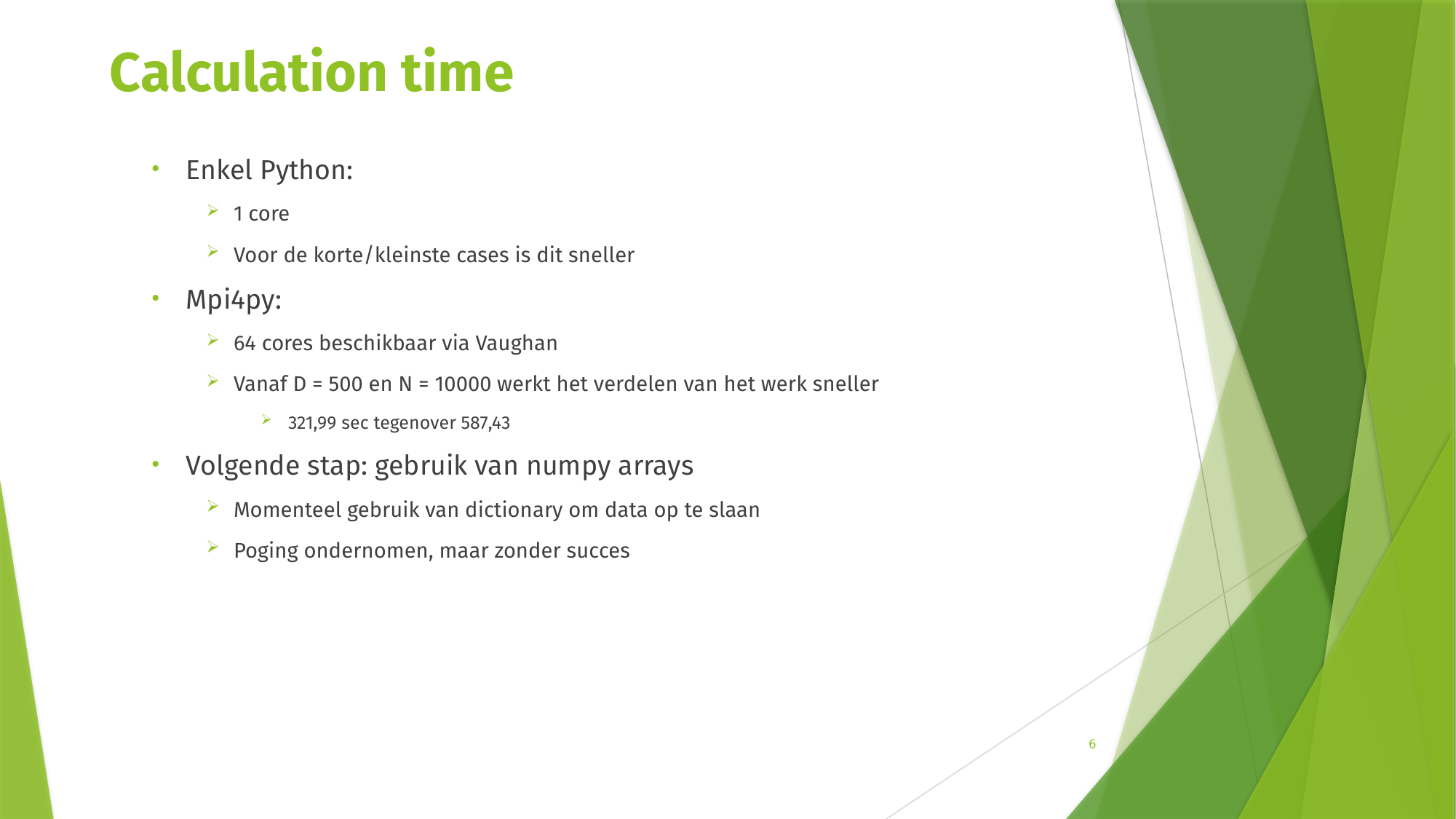

# Calculation time
Enkel Python:
1 core
Voor de korte/kleinste cases is dit sneller
Mpi4py:
64 cores beschikbaar via Vaughan
Vanaf D = 500 en N = 10000 werkt het verdelen van het werk sneller
321,99 sec tegenover 587,43
Volgende stap: gebruik van numpy arrays
Momenteel gebruik van dictionary om data op te slaan
Poging ondernomen, maar zonder succes

6